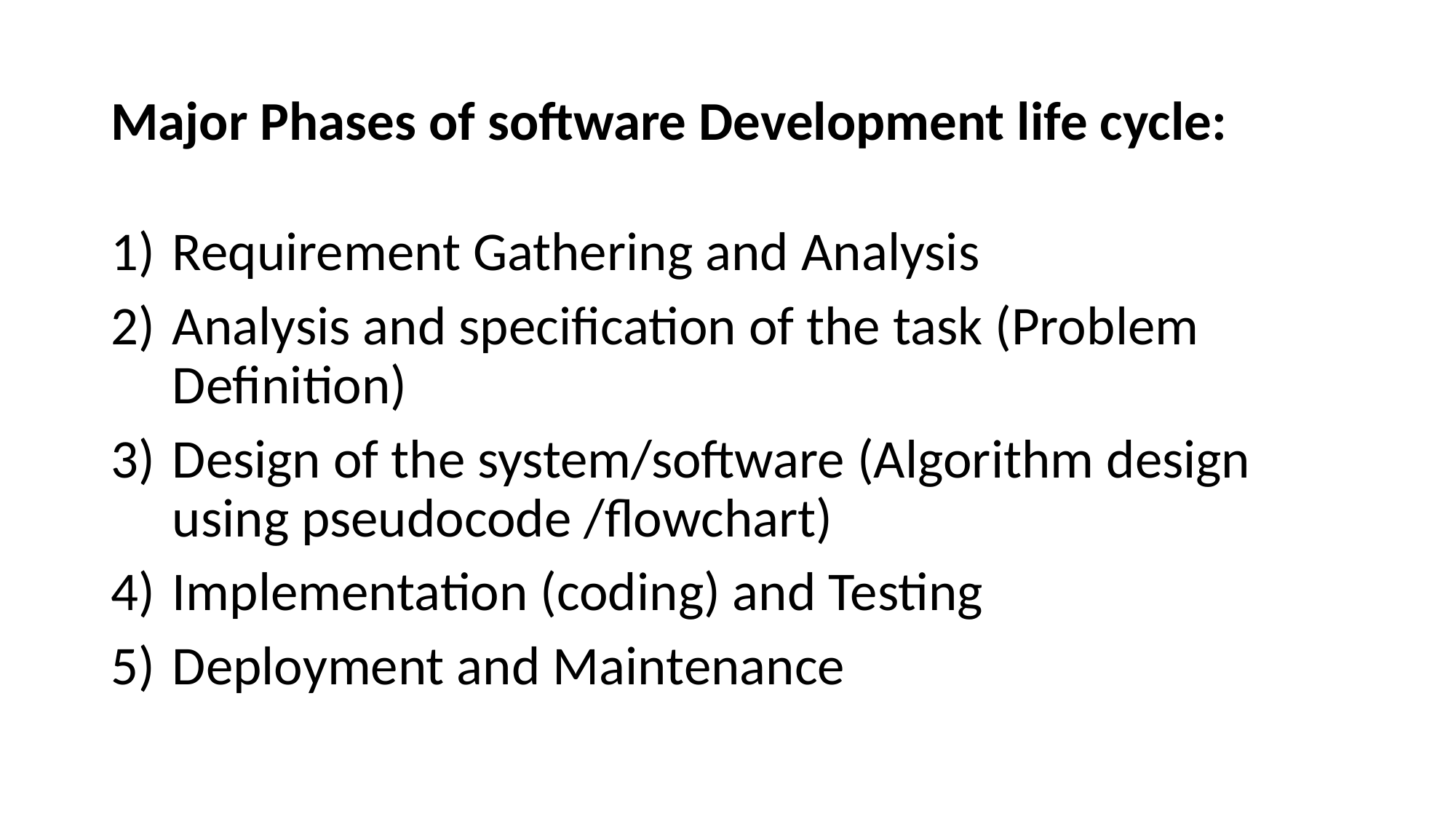

# Major Phases of software Development life cycle:
Requirement Gathering and Analysis
Analysis and specification of the task (Problem Definition)
Design of the system/software (Algorithm design using pseudocode /flowchart)
Implementation (coding) and Testing
Deployment and Maintenance